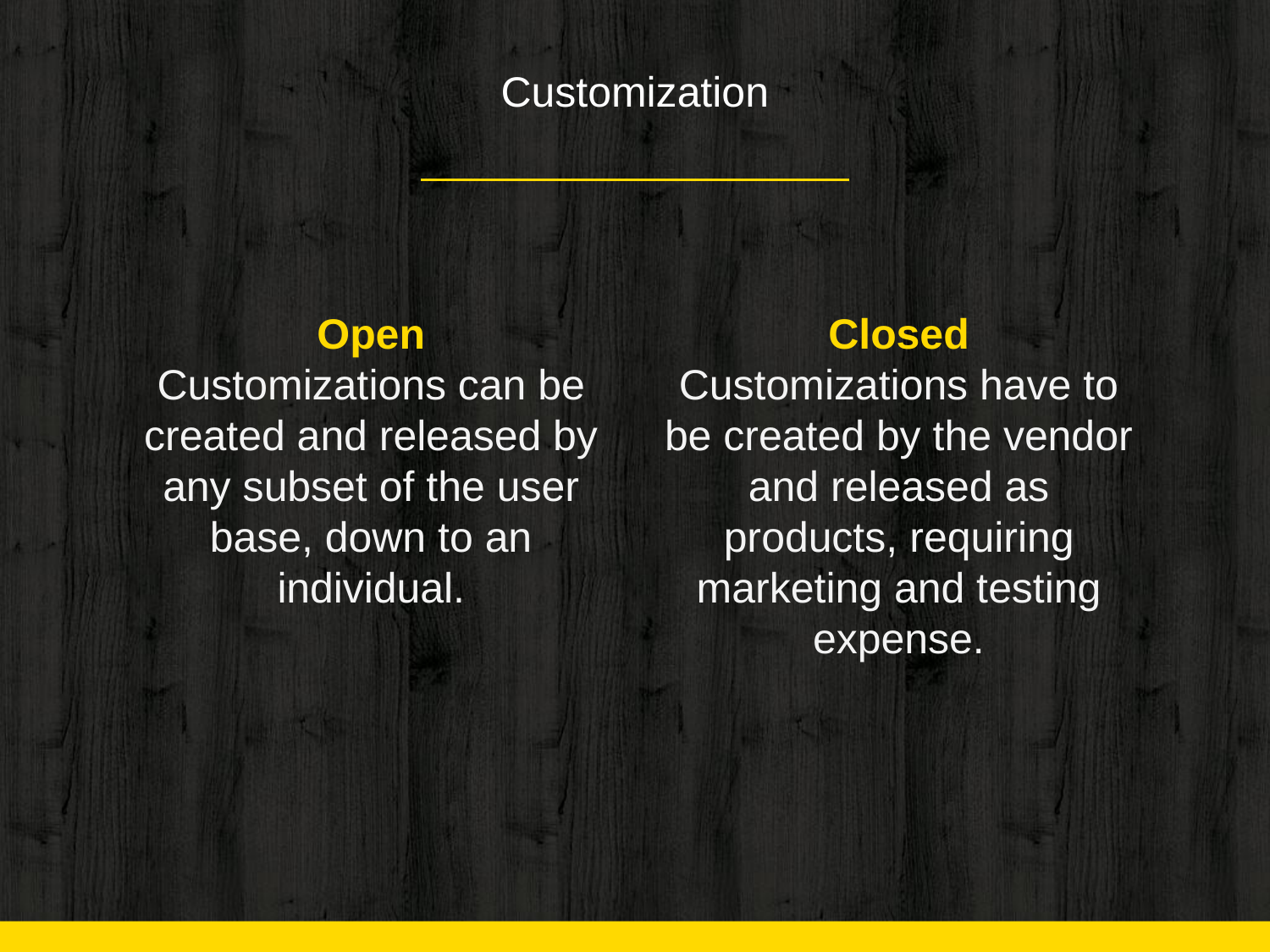

# Customization
Open
Customizations can be created and released by any subset of the user base, down to an individual.
Closed
Customizations have to be created by the vendor and released as products, requiring marketing and testing expense.